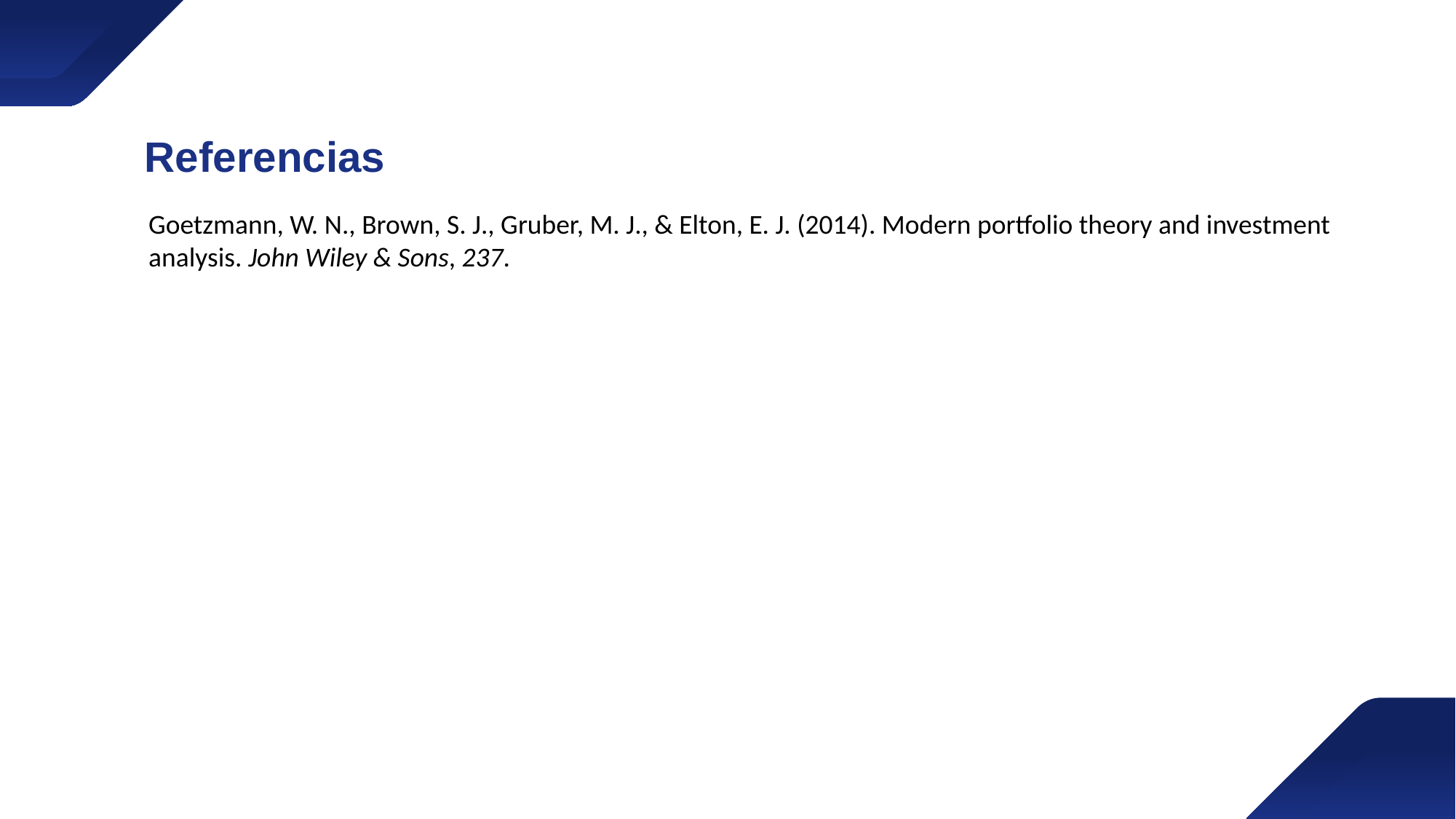

Referencias
Goetzmann, W. N., Brown, S. J., Gruber, M. J., & Elton, E. J. (2014). Modern portfolio theory and investment analysis. John Wiley & Sons, 237.